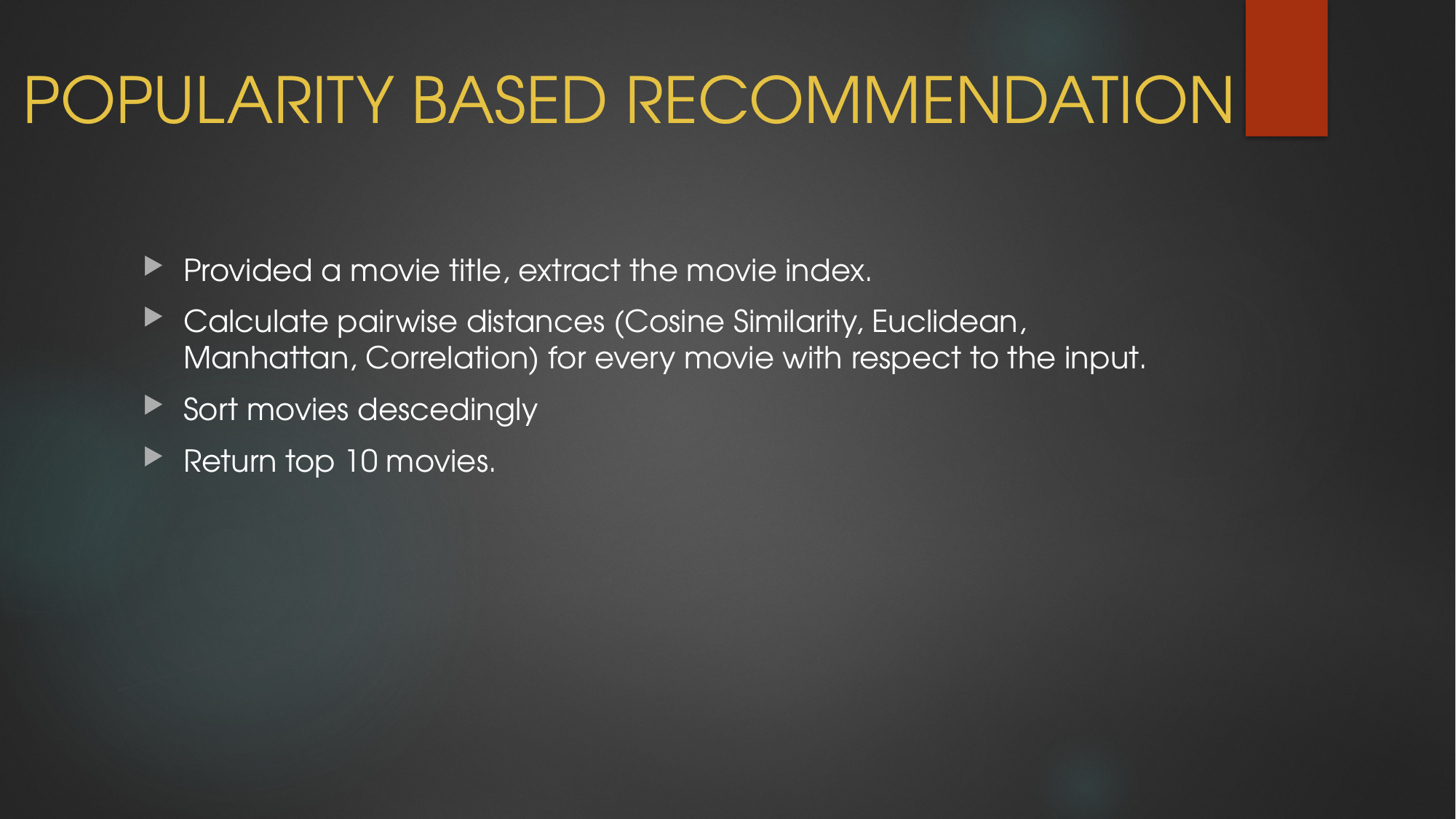

POPULARITY BASED RECOMMENDATION
Provided a movie title, extract the movie index.
Calculate pairwise distances (Cosine Similarity, Euclidean, Manhattan, Correlation) for every movie with respect to the input.
Sort movies descedingly
Return top 10 movies.